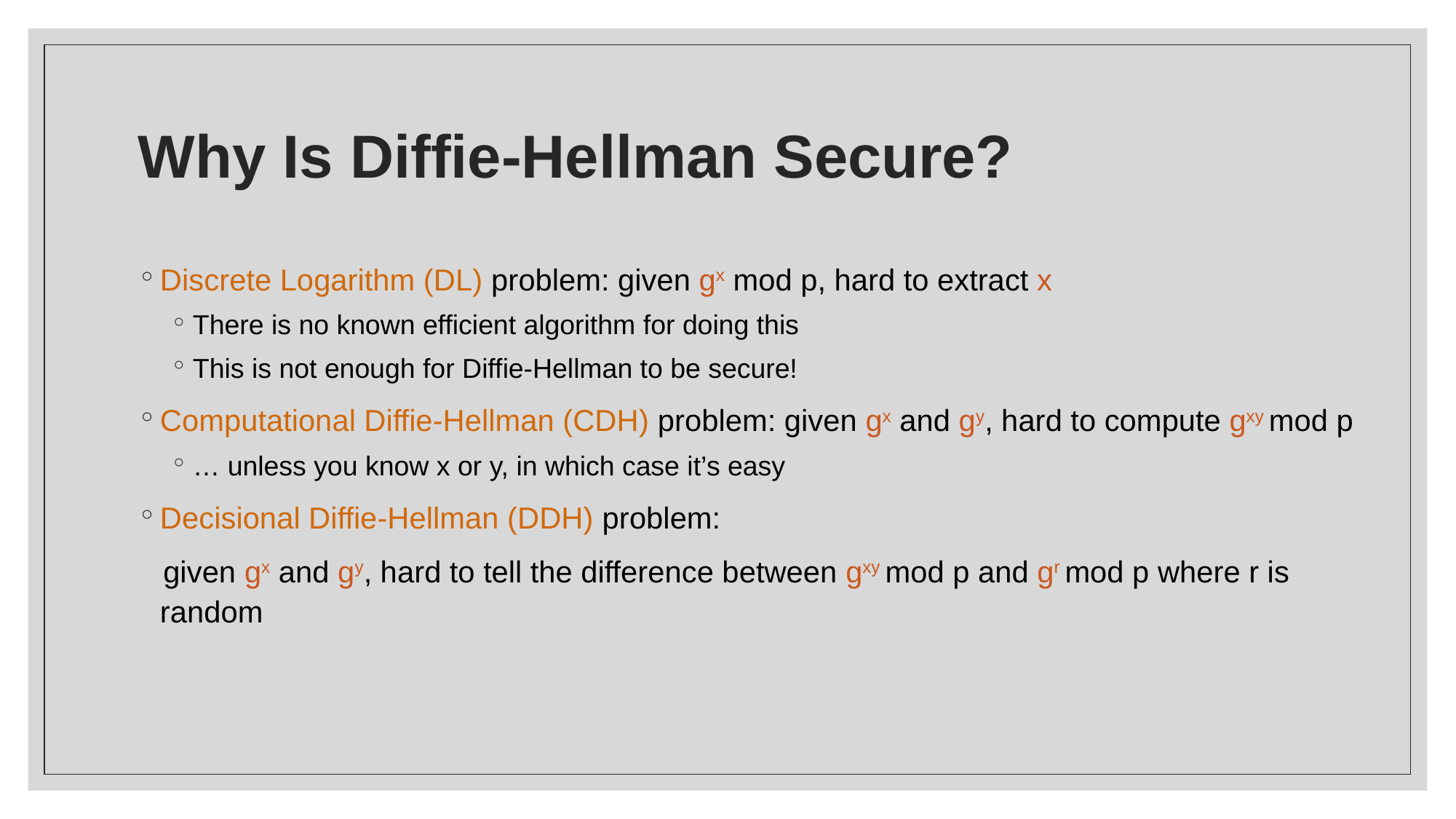

# Why Is Diffie-Hellman Secure?
Discrete Logarithm (DL) problem: given gx mod p, hard to extract x
There is no known efficient algorithm for doing this
This is not enough for Diffie-Hellman to be secure!
Computational Diffie-Hellman (CDH) problem: given gx and gy, hard to compute gxy mod p
… unless you know x or y, in which case it’s easy
Decisional Diffie-Hellman (DDH) problem:
   given gx and gy, hard to tell the difference between gxy mod p and gr mod p where r is random